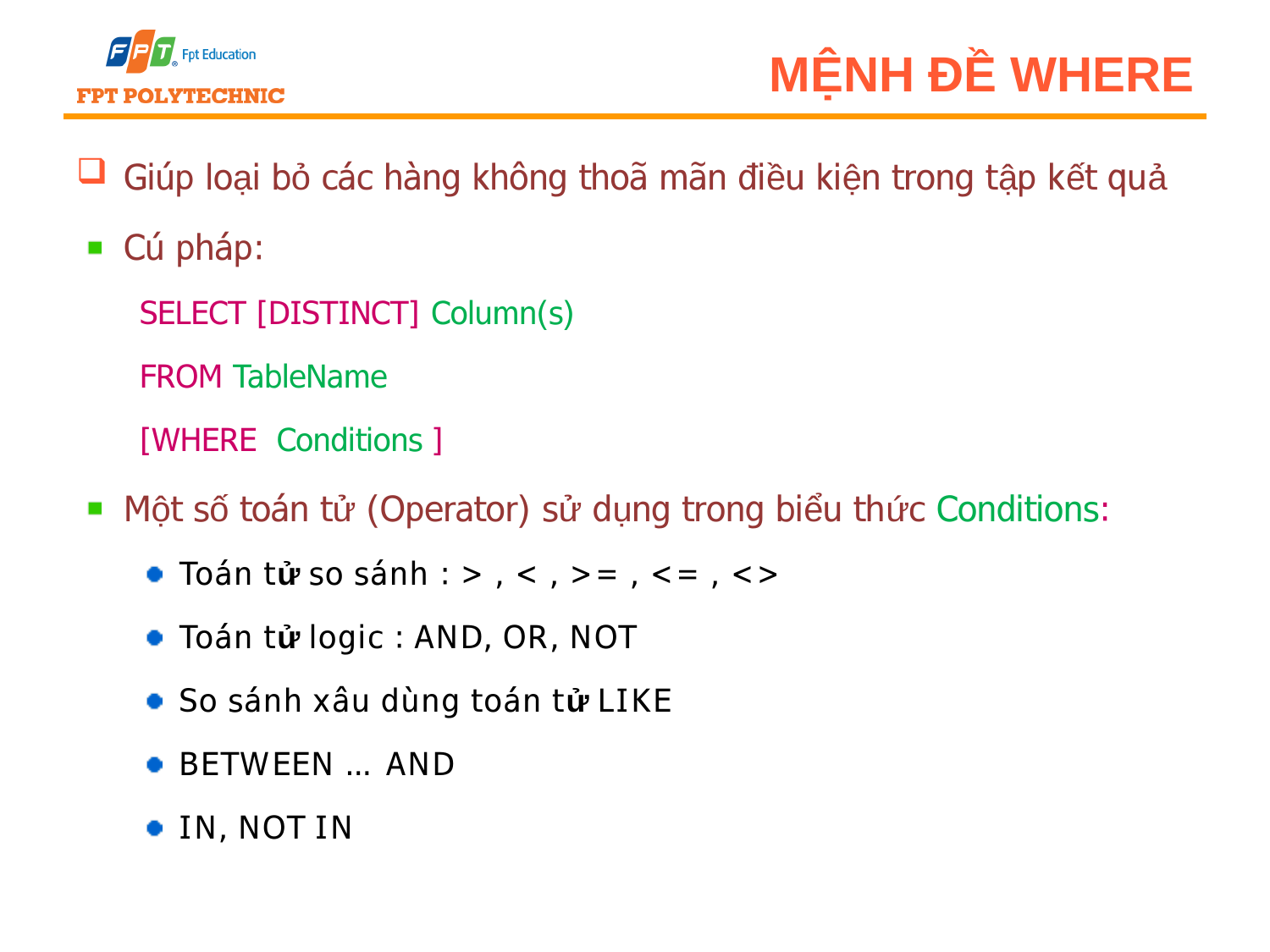

# Mệnh đề where
Giúp loại bỏ các hàng không thoã mãn điều kiện trong tập kết quả
Cú pháp:
SELECT [DISTINCT] Column(s)
FROM TableName
[WHERE  Conditions ]
Một số toán tử (Operator) sử dụng trong biểu thức Conditions:
Toán tử so sánh : > , < , >= , <= , <>
Toán tử logic : AND, OR, NOT
So sánh xâu dùng toán tử LIKE
BETWEEN … AND
IN, NOT IN